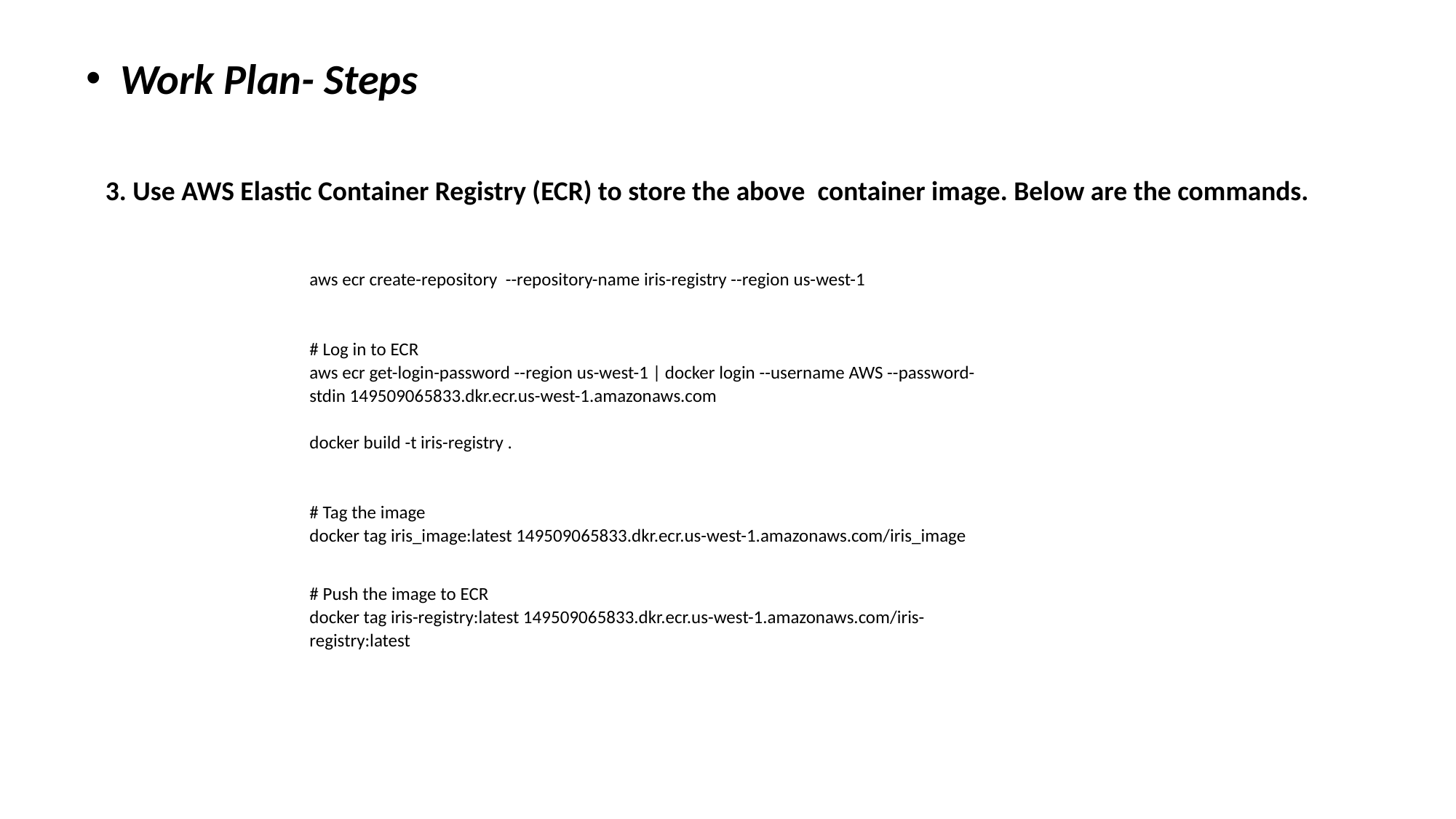

Work Plan- Steps

3. Use AWS Elastic Container Registry (ECR) to store the above  container image. Below are the commands.

aws ecr create-repository  --repository-name iris-registry --region us-west-1

# Log in to ECR
aws ecr get-login-password --region us-west-1 | docker login --username AWS --password-stdin 149509065833.dkr.ecr.us-west-1.amazonaws.com

docker build -t iris-registry .

# Tag the image
docker tag iris_image:latest 149509065833.dkr.ecr.us-west-1.amazonaws.com/iris_image

# Push the image to ECR
docker tag iris-registry:latest 149509065833.dkr.ecr.us-west-1.amazonaws.com/iris-registry:latest